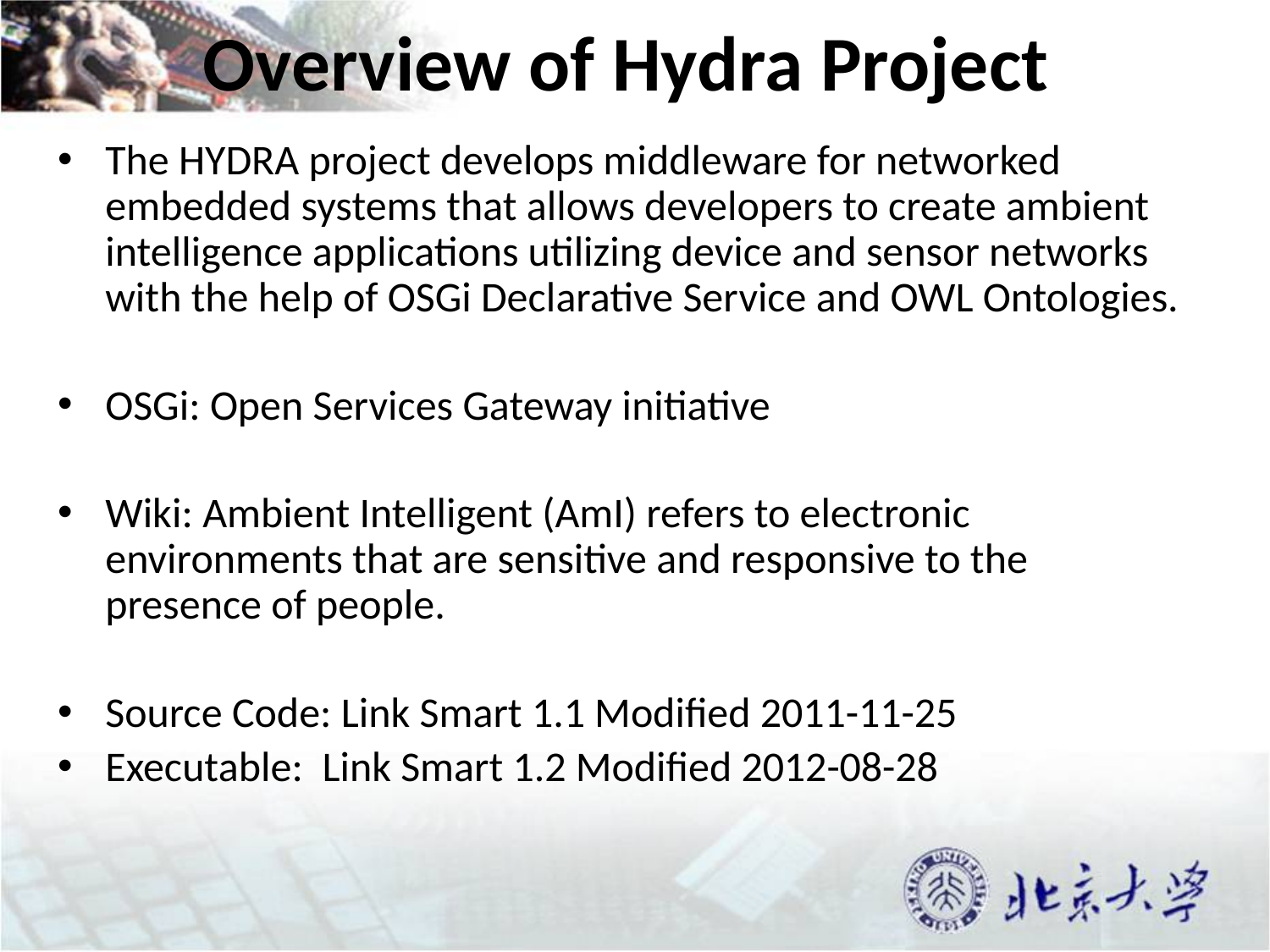

# Overview of Hydra Project
The HYDRA project develops middleware for networked embedded systems that allows developers to create ambient intelligence applications utilizing device and sensor networks with the help of OSGi Declarative Service and OWL Ontologies.

OSGi: Open Services Gateway initiative

Wiki: Ambient Intelligent (AmI) refers to electronic environments that are sensitive and responsive to the presence of people.

Source Code: Link Smart 1.1 Modified 2011-11-25
Executable:  Link Smart 1.2 Modified 2012-08-28